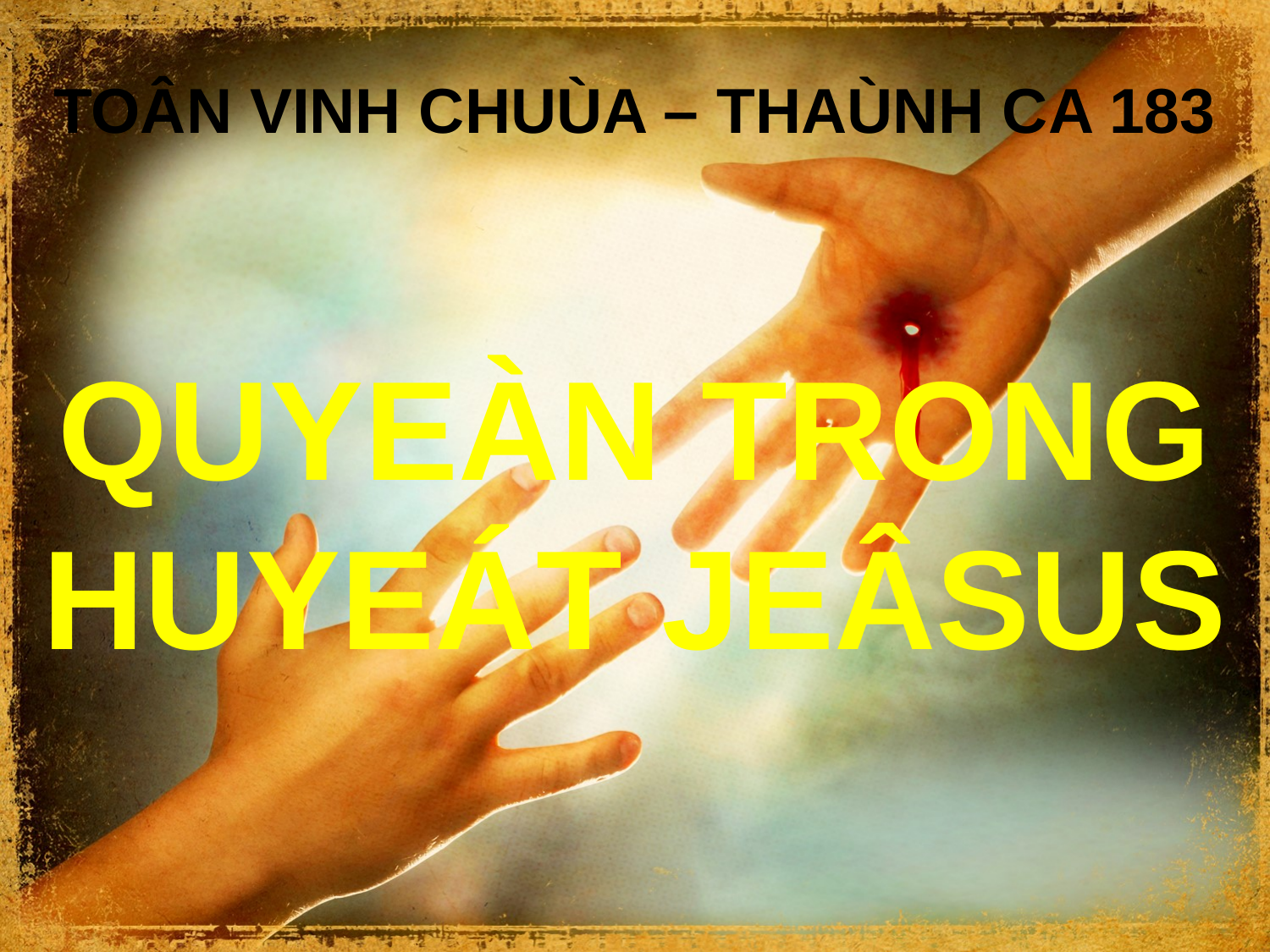

TOÂN VINH CHUÙA – THAÙNH CA 183
QUYEÀN TRONG HUYEÁT JEÂSUS